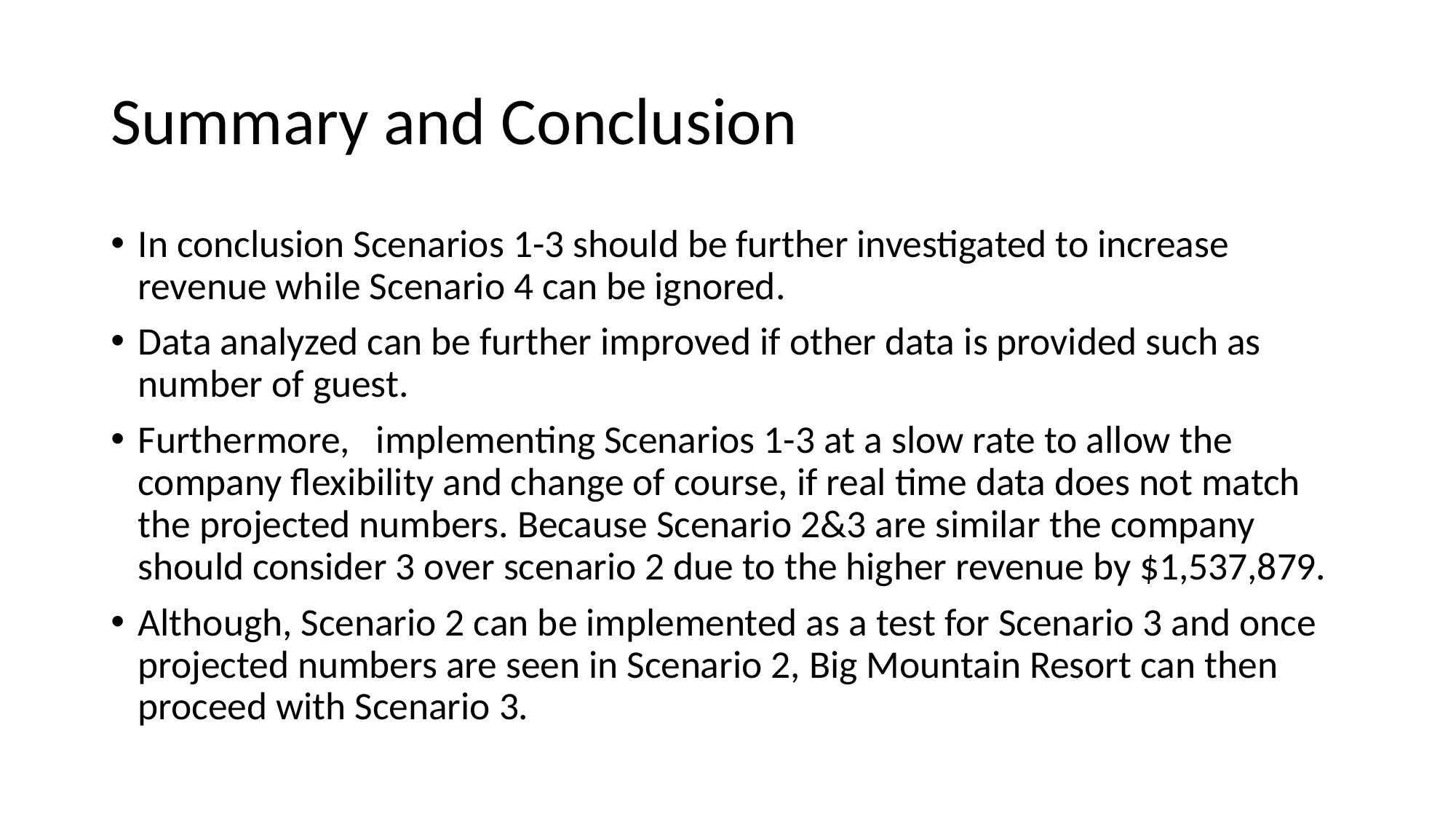

# Summary and Conclusion
In conclusion Scenarios 1-3 should be further investigated to increase revenue while Scenario 4 can be ignored.
Data analyzed can be further improved if other data is provided such as number of guest.
Furthermore,   implementing Scenarios 1-3 at a slow rate to allow the company flexibility and change of course, if real time data does not match the projected numbers. Because Scenario 2&3 are similar the company should consider 3 over scenario 2 due to the higher revenue by $1,537,879.
Although, Scenario 2 can be implemented as a test for Scenario 3 and once projected numbers are seen in Scenario 2, Big Mountain Resort can then proceed with Scenario 3.